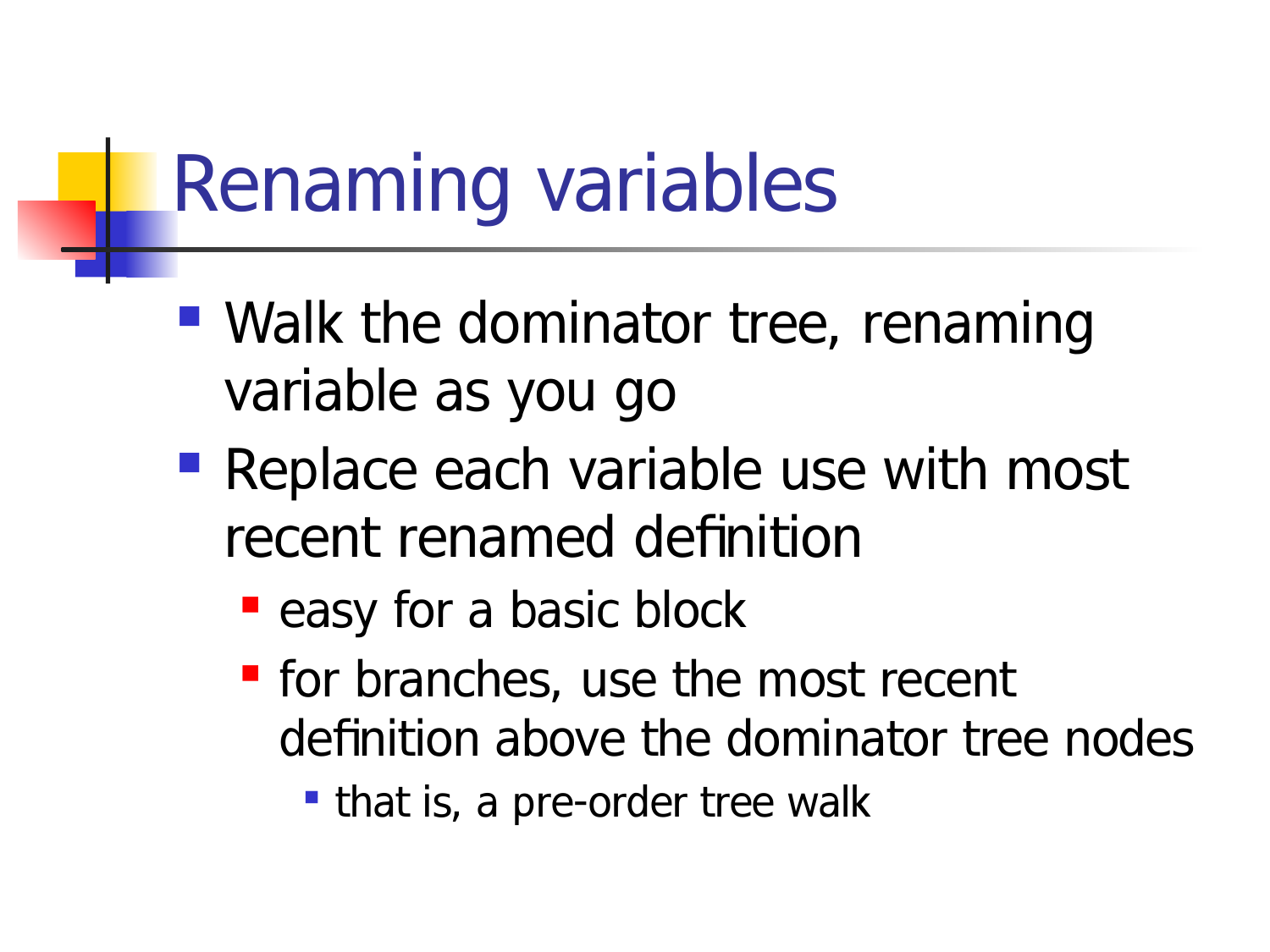

# Renaming variables
Walk the dominator tree, renaming variable as you go
Replace each variable use with most recent renamed definition
easy for a basic block
for branches, use the most recent definition above the dominator tree nodes
that is, a pre-order tree walk